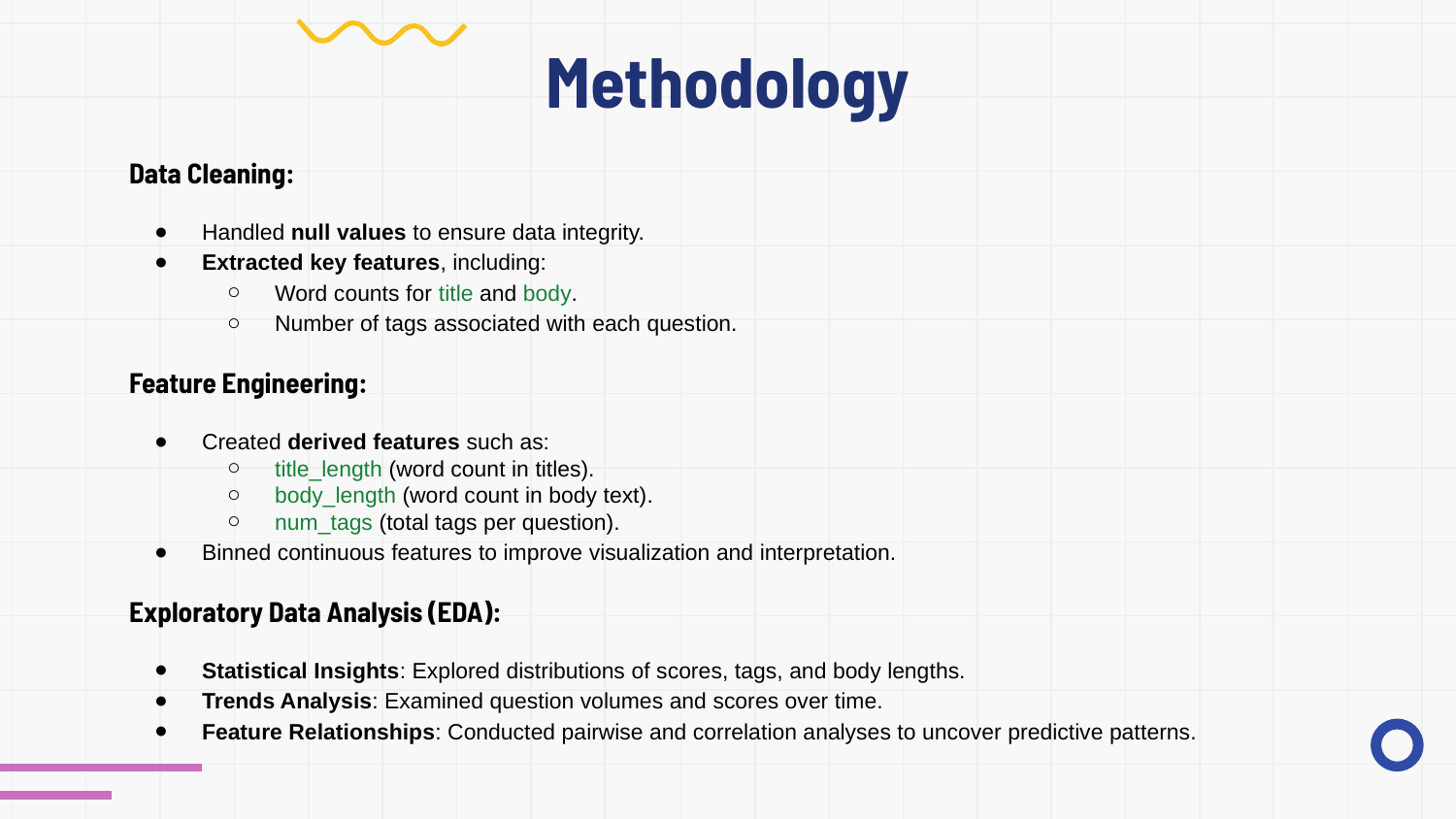

# Methodology

Data Cleaning:
Handled null values to ensure data integrity.
Extracted key features, including:
Word counts for title and body.
Number of tags associated with each question.
Feature Engineering:
Created derived features such as:
title_length (word count in titles).
body_length (word count in body text).
num_tags (total tags per question).
Binned continuous features to improve visualization and interpretation.
Exploratory Data Analysis (EDA):
Statistical Insights: Explored distributions of scores, tags, and body lengths.
Trends Analysis: Examined question volumes and scores over time.
Feature Relationships: Conducted pairwise and correlation analyses to uncover predictive patterns.